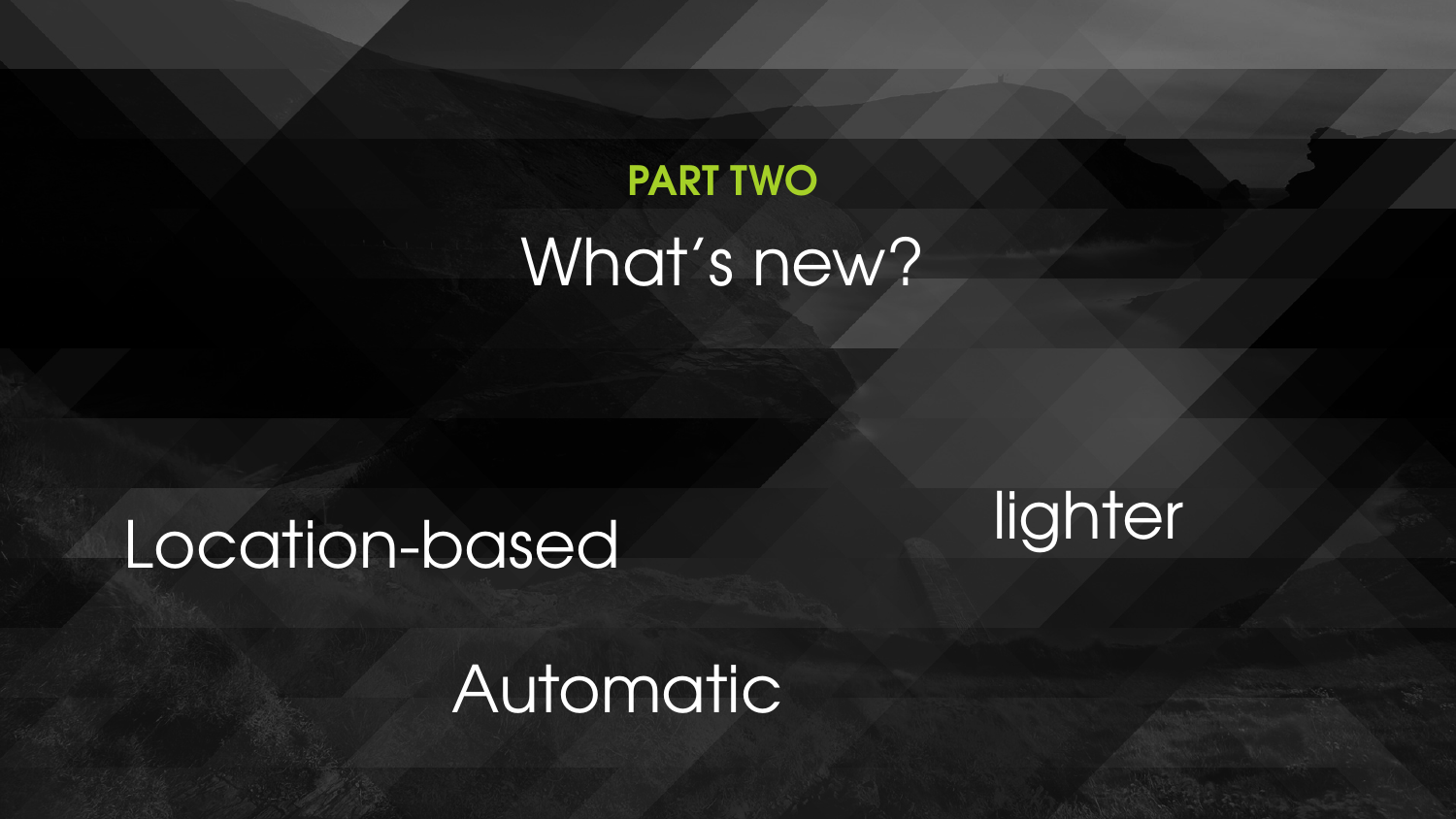

PART TWO
What’s new?
lighter
Location-based
Automatic